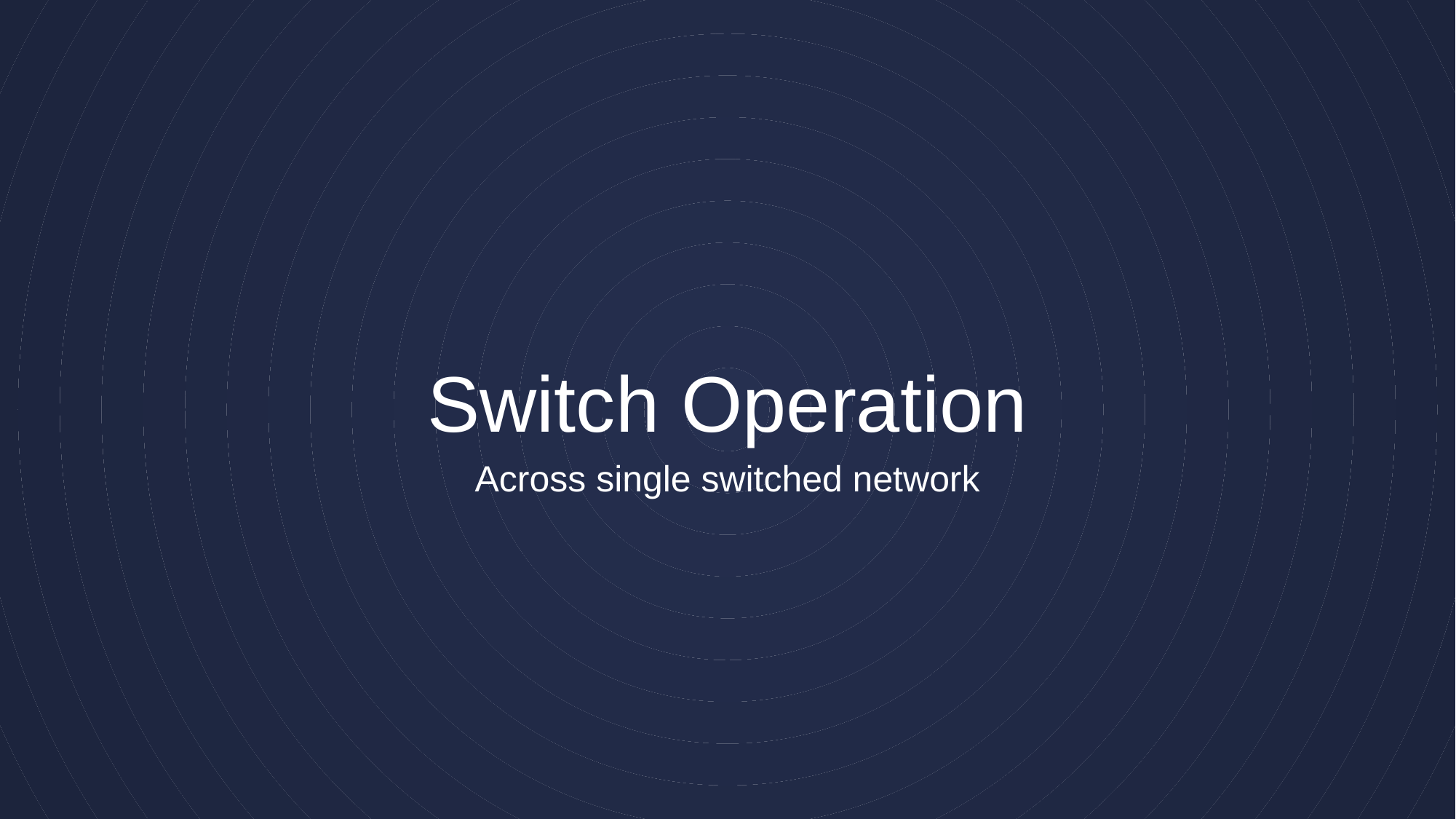

# Switch Operation
Across single switched network